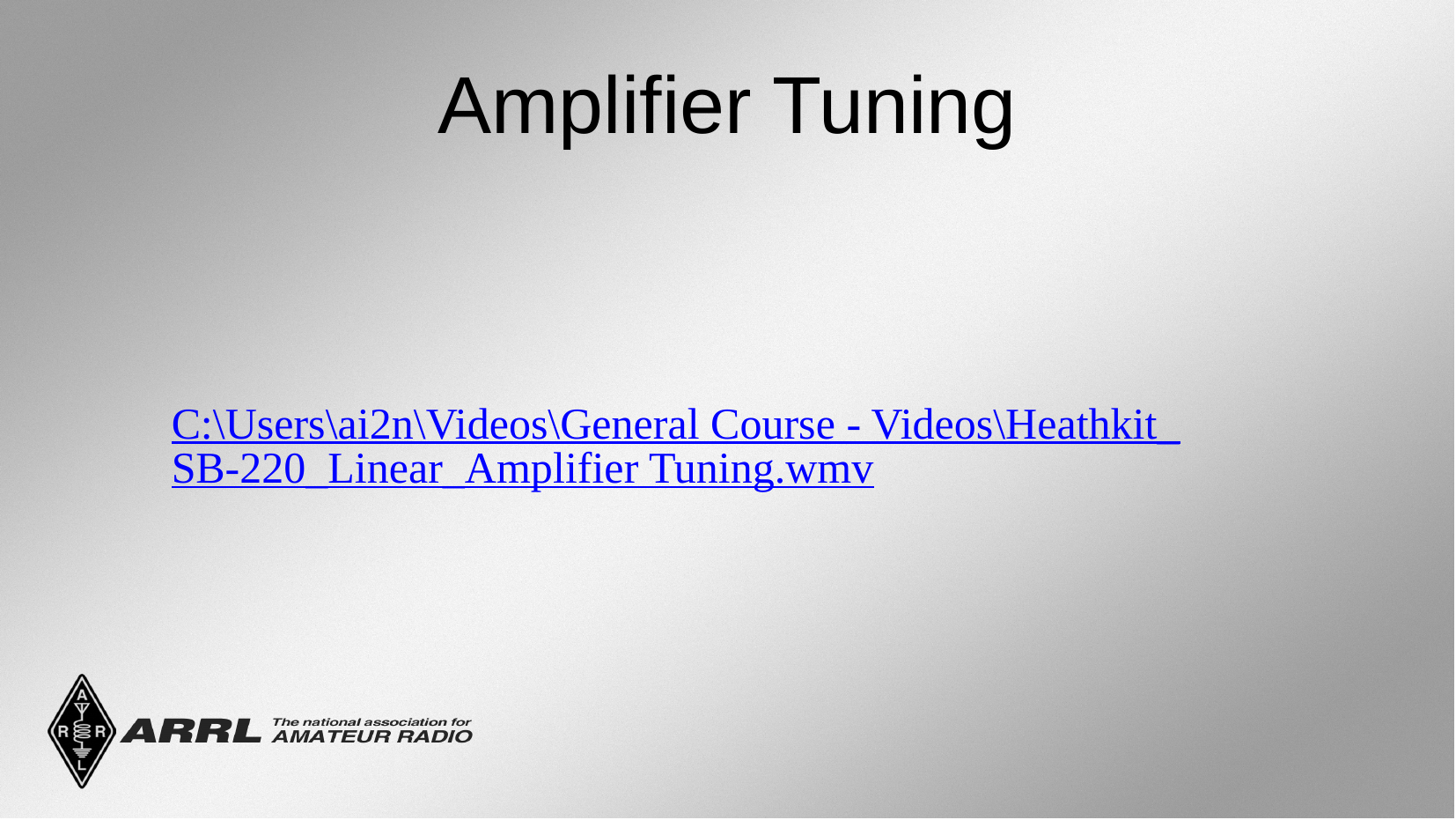

Amplifier Tuning

C:\Users\ai2n\Videos\General Course - Videos\Heathkit_SB-220_Linear_Amplifier Tuning.wmv